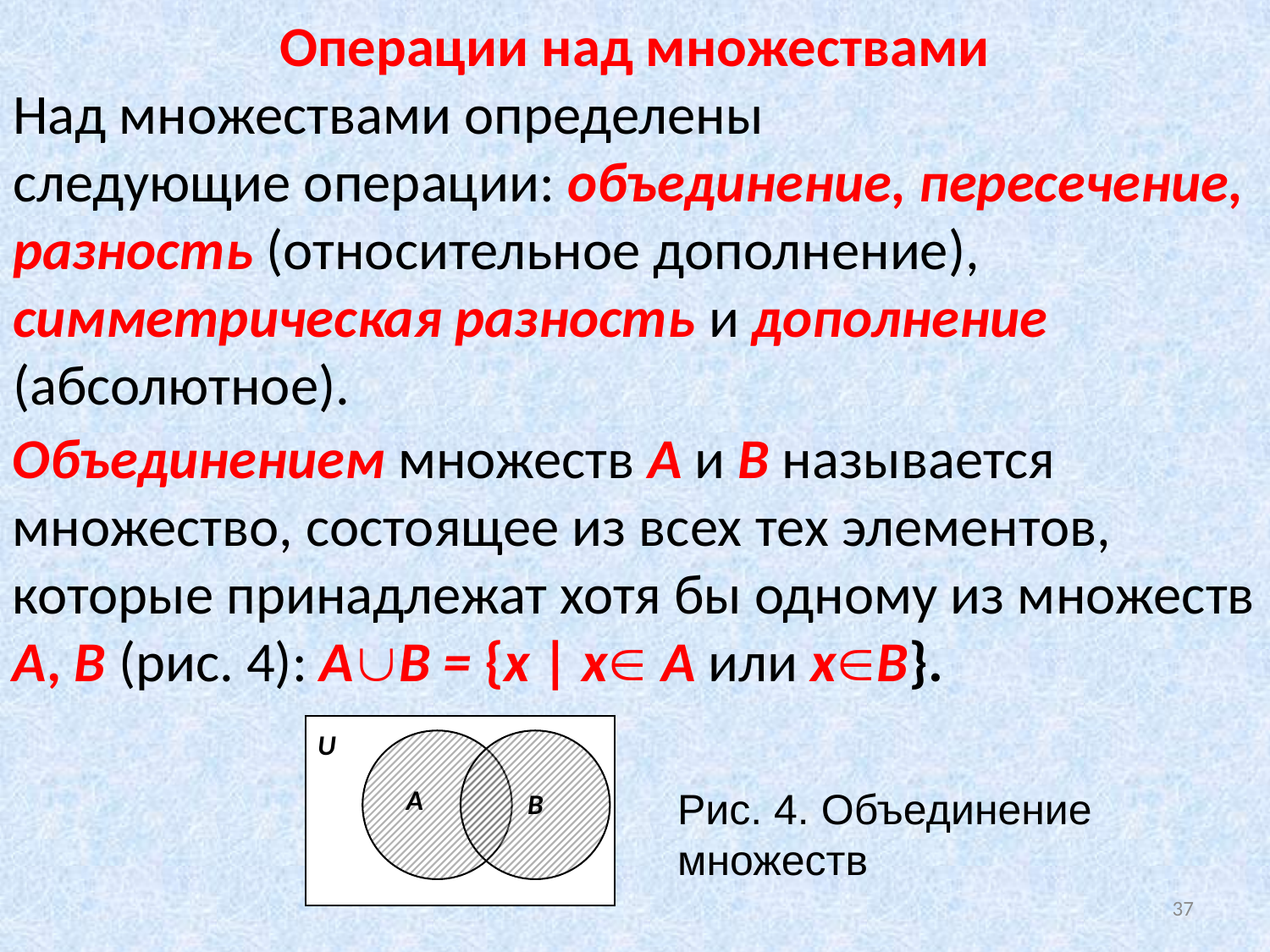

# Операции над множествами Над множествами определены следующие операции: объединение, пересечение, разность (относительное дополнение), симметрическая разность и дополнение (абсолютное).
Объединением множеств А и В называется множество, состоящее из всех тех элементов, которые принадлежат хотя бы одному из множеств А, В (рис. 4): A∪B = {x | x∈ A или x∈B}.

U

A
B
Рис. 4. Объединение множеств
37